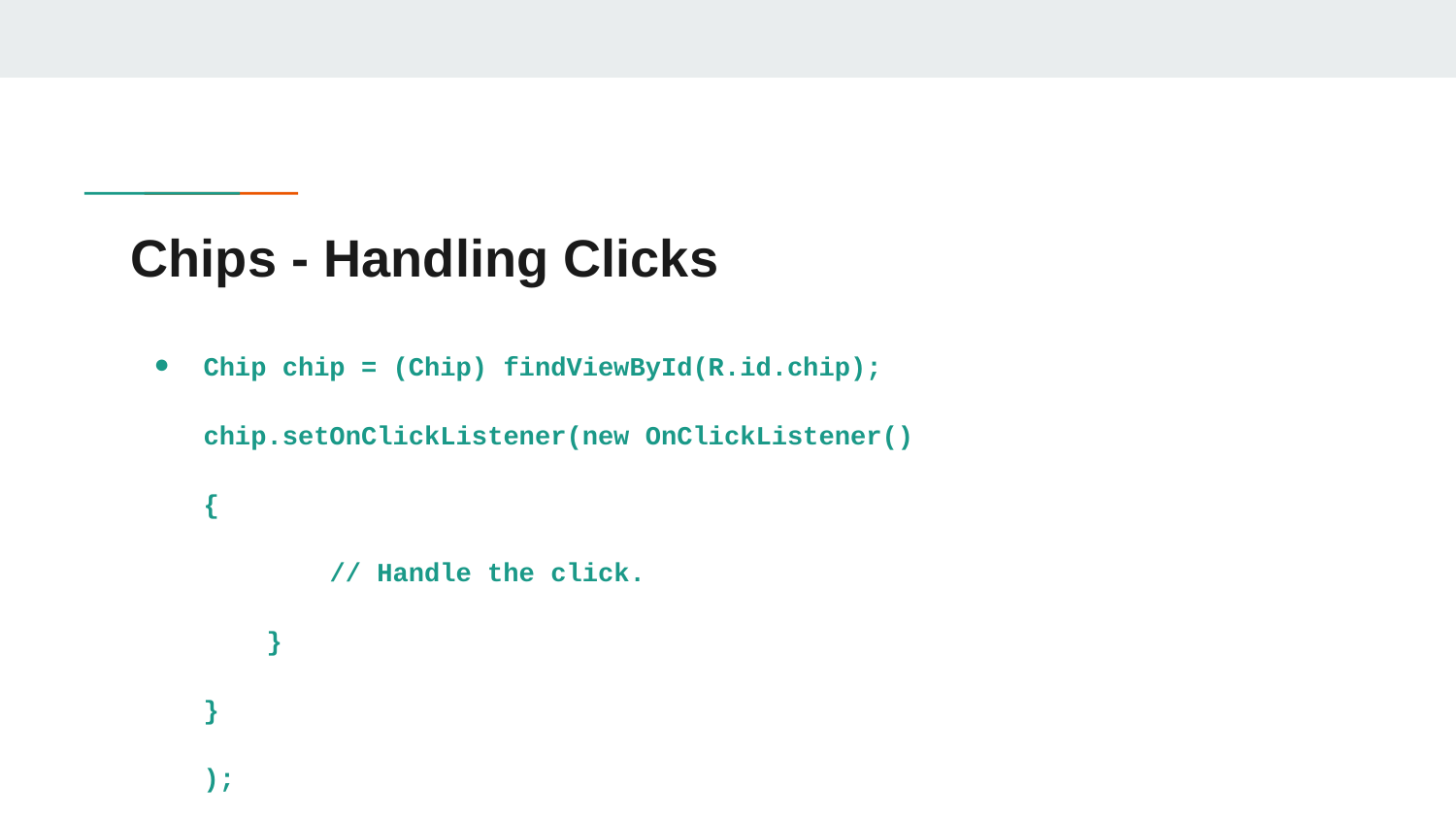

# Chips - Handling Clicks
Chip chip = (Chip) findViewById(R.id.chip);
chip.setOnClickListener(new OnClickListener()
{
        // Handle the click.
    }
}
);